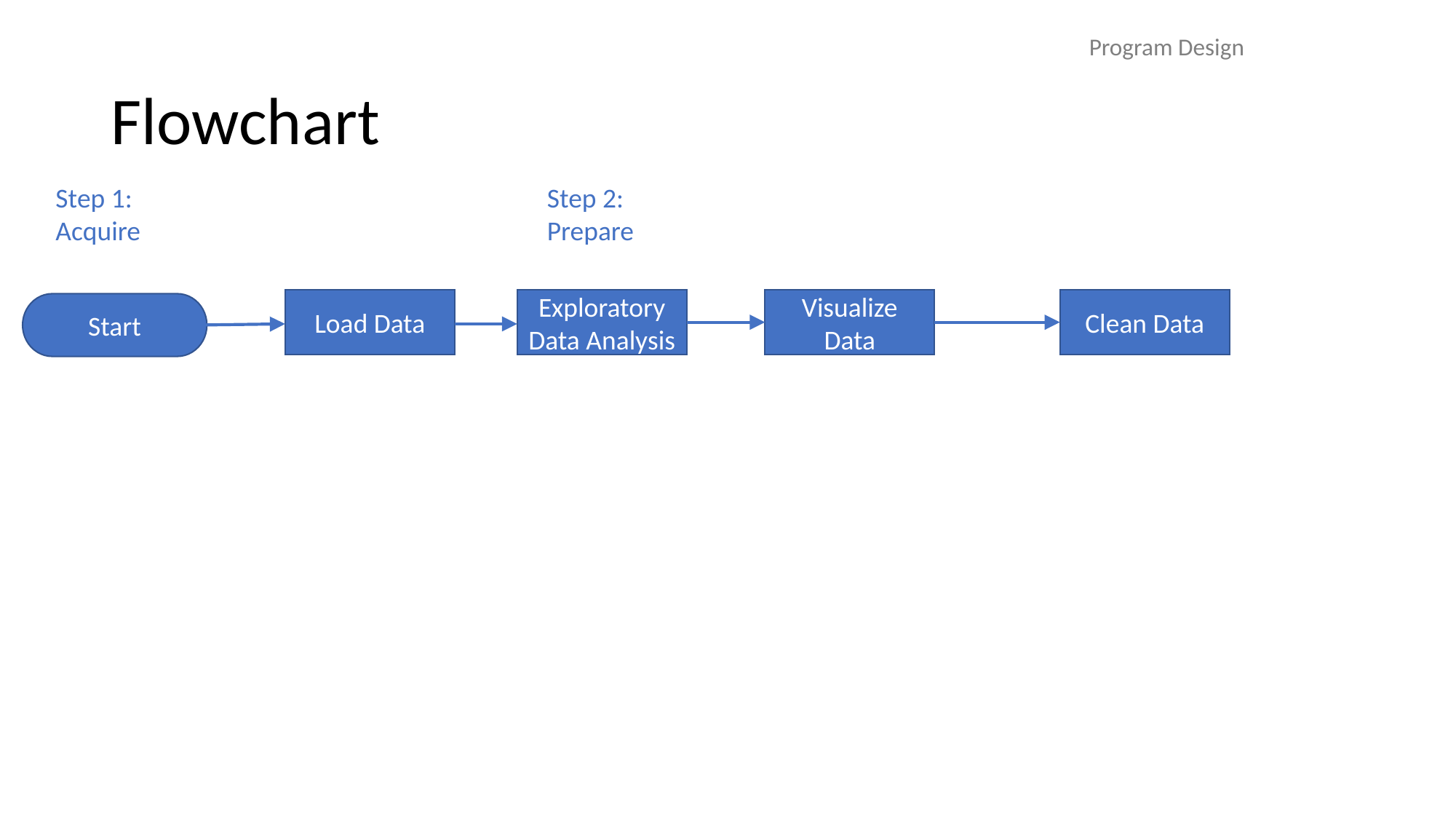

Program Design
# Flowchart
Step 2:
Prepare
Step 1:
Acquire
Exploratory Data Analysis
Visualize
Data
Clean Data
Load Data
Start